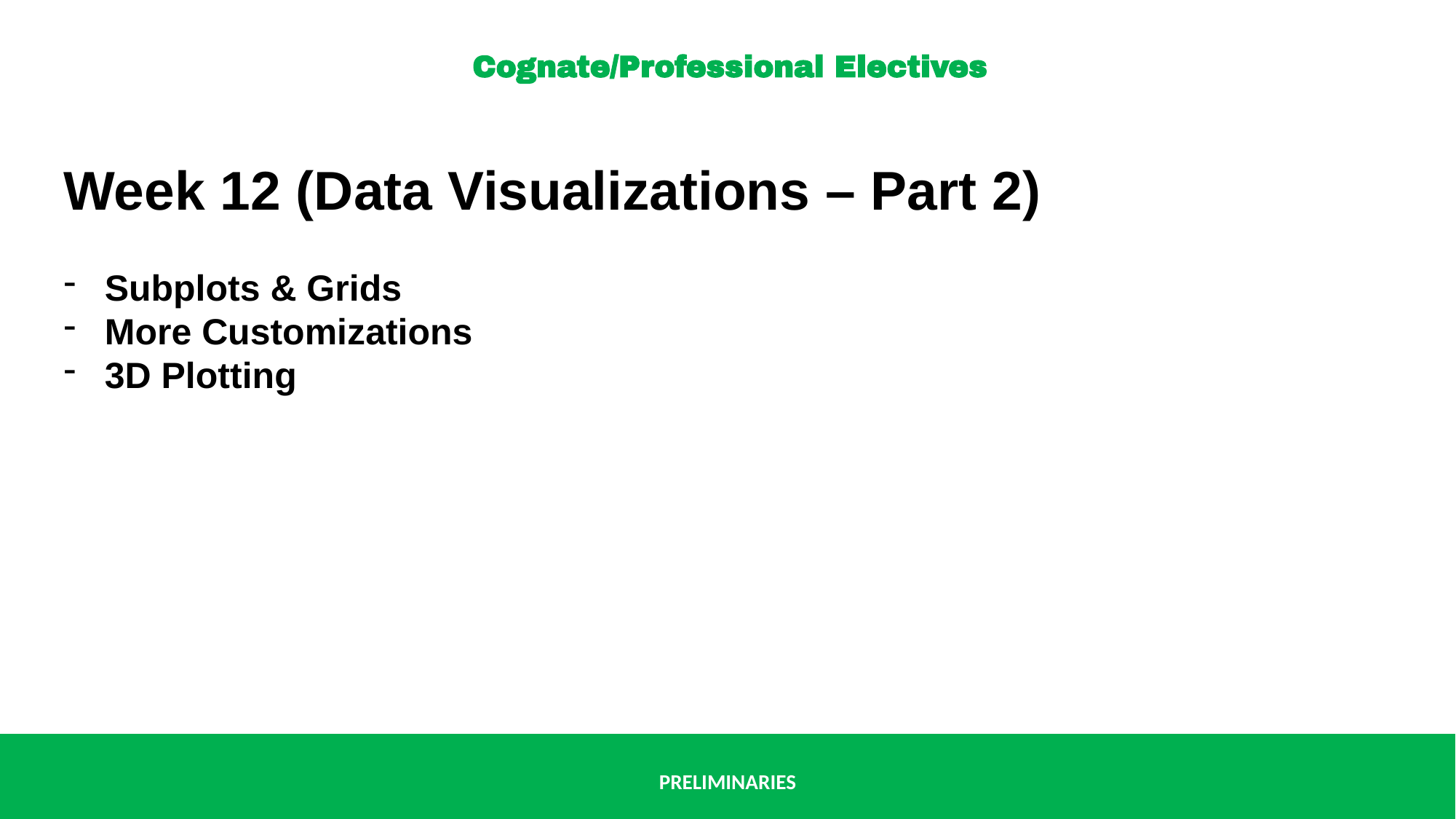

Week 12 (Data Visualizations – Part 2)

Subplots & Grids
More Customizations
3D Plotting